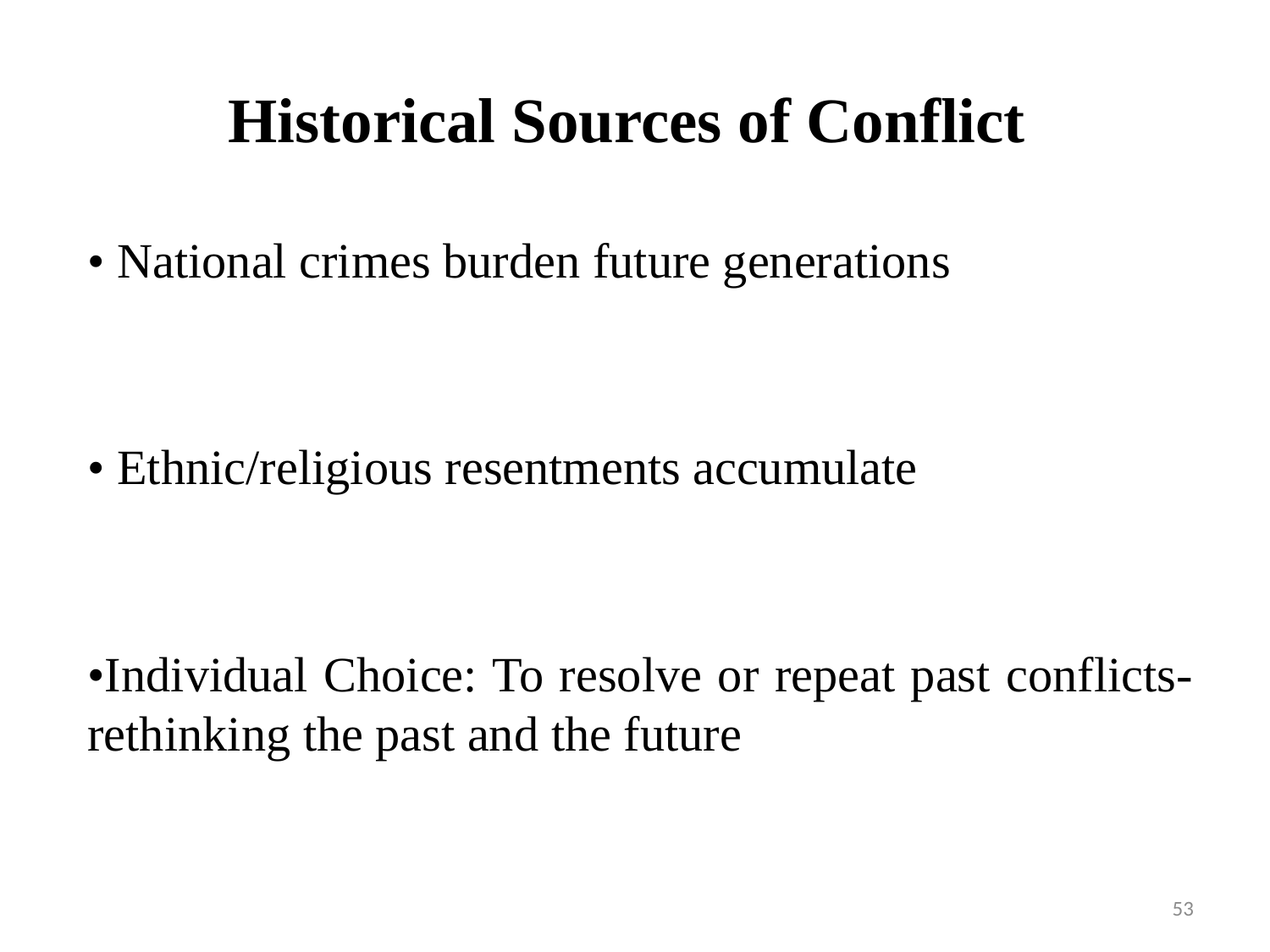

# Historical Sources of Conflict
• National crimes burden future generations

• Ethnic/religious resentments accumulate

•Individual Choice: To resolve or repeat past conflicts- rethinking the past and the future
53